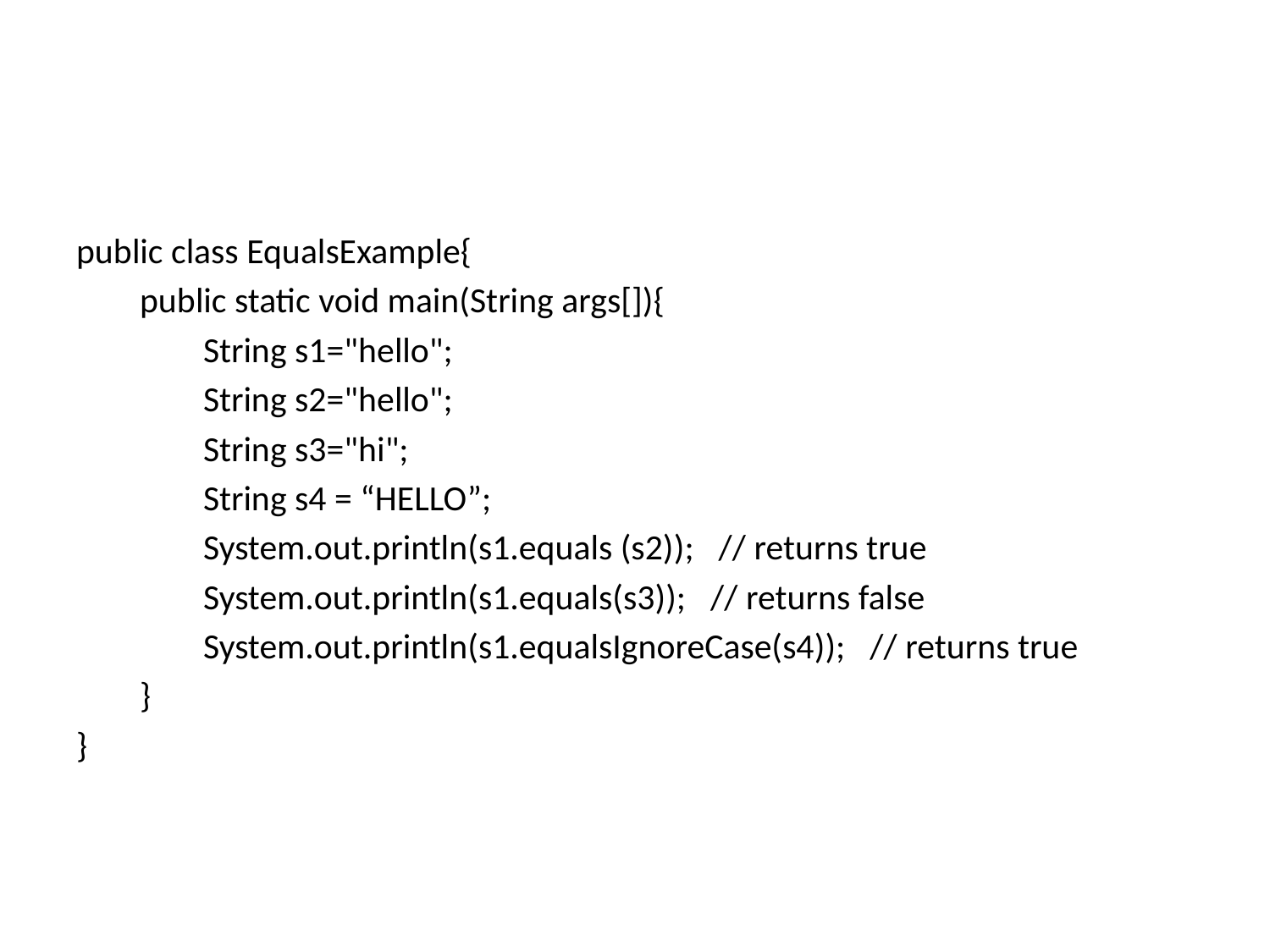

#
public class EqualsExample{
public static void main(String args[]){
String s1="hello";
String s2="hello";
String s3="hi";
String s4 = “HELLO”;
System.out.println(s1.equals (s2));   // returns true
System.out.println(s1.equals(s3));   // returns false
System.out.println(s1.equalsIgnoreCase(s4));   // returns true
}
}